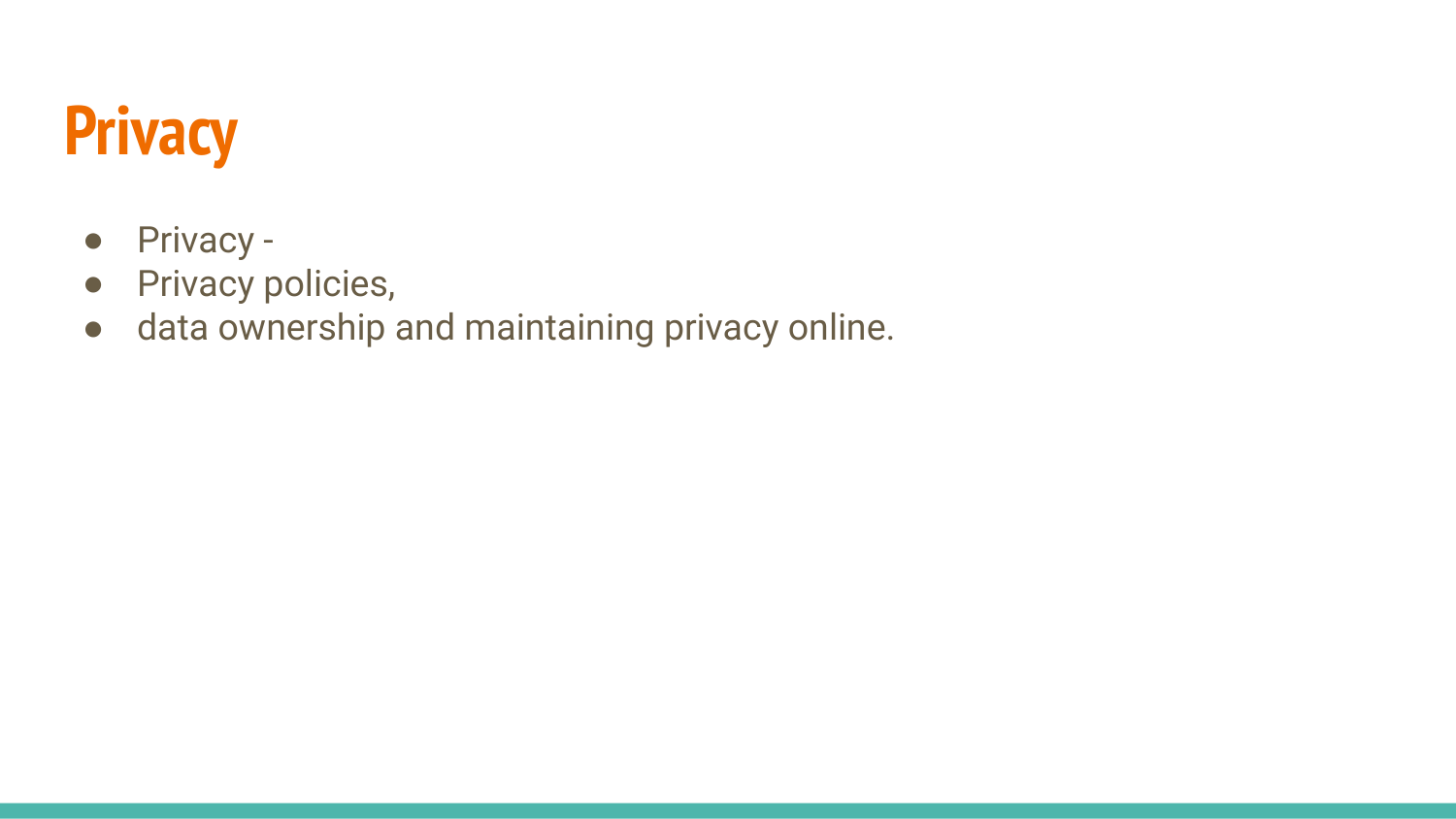

# Privacy

Privacy -
Privacy policies,
data ownership and maintaining privacy online.